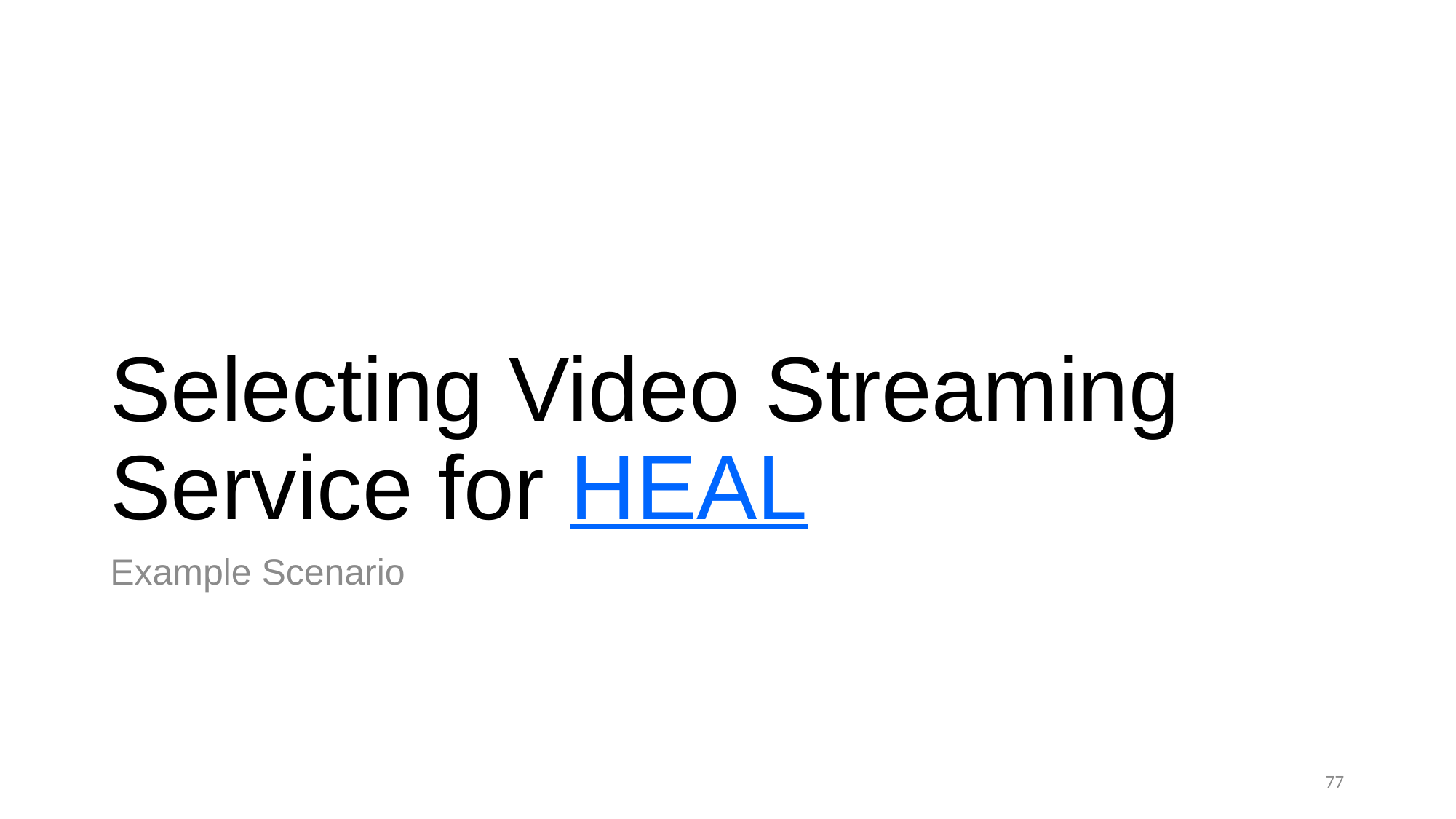

# Selecting Video Streaming Service for HEAL
Example Scenario
77